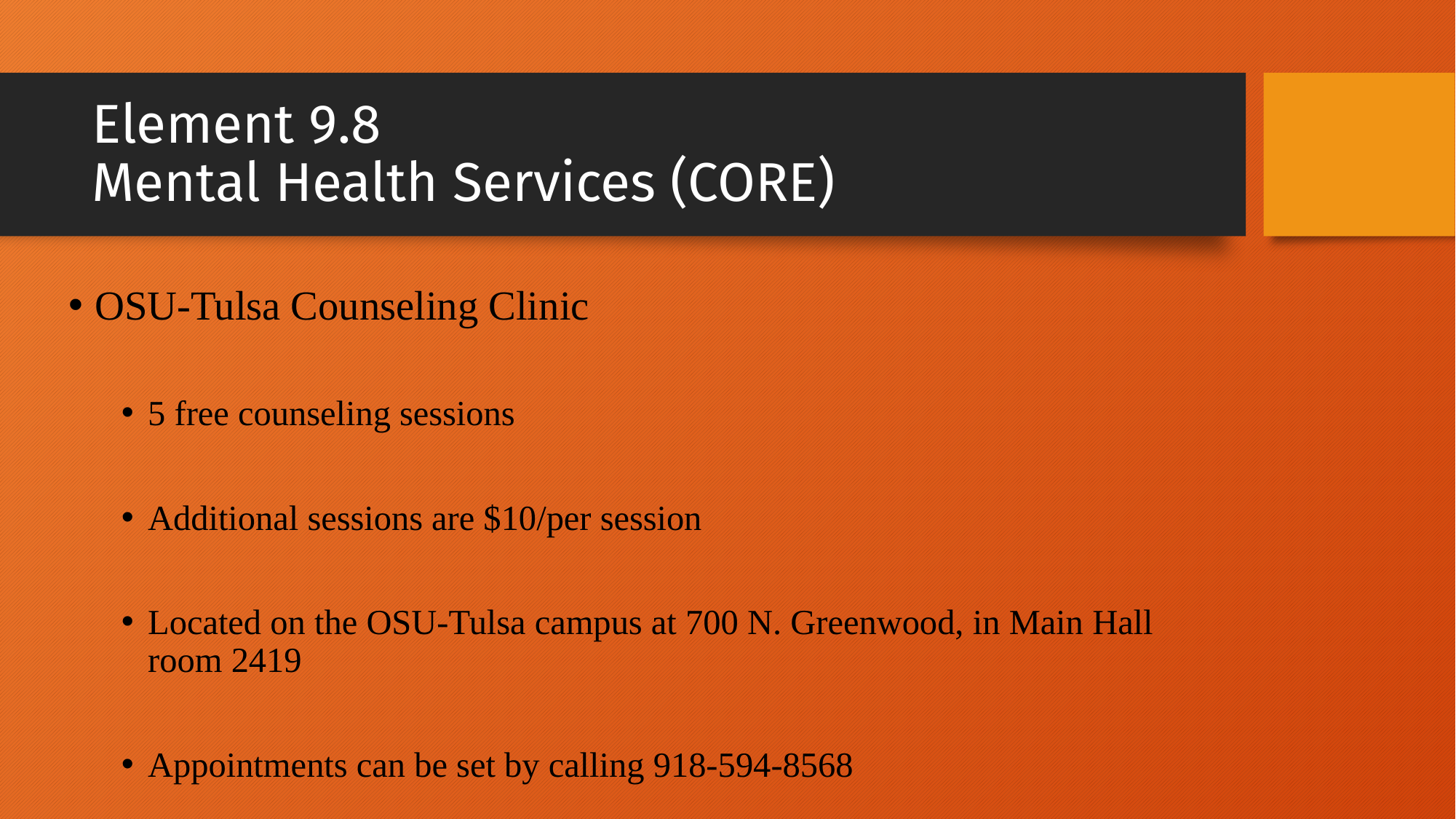

# Element 9.8 Mental Health Services (CORE)
OSU-Tulsa Counseling Clinic

5 free counseling sessions

Additional sessions are $10/per session

Located on the OSU-Tulsa campus at 700 N. Greenwood, in Main Hall room 2419

Appointments can be set by calling 918-594-8568